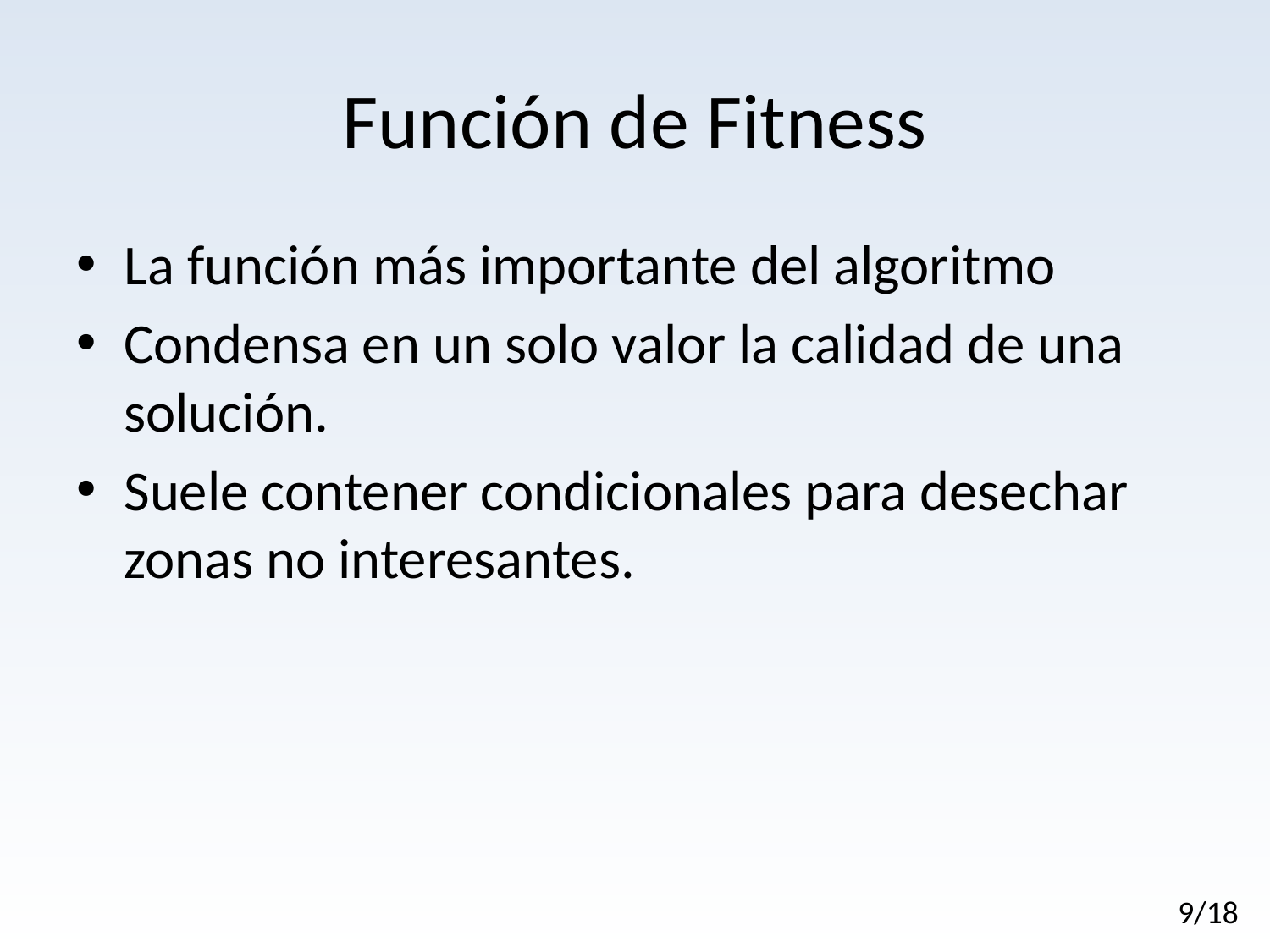

# Función de Fitness
La función más importante del algoritmo
Condensa en un solo valor la calidad de una solución.
Suele contener condicionales para desechar zonas no interesantes.
9/18